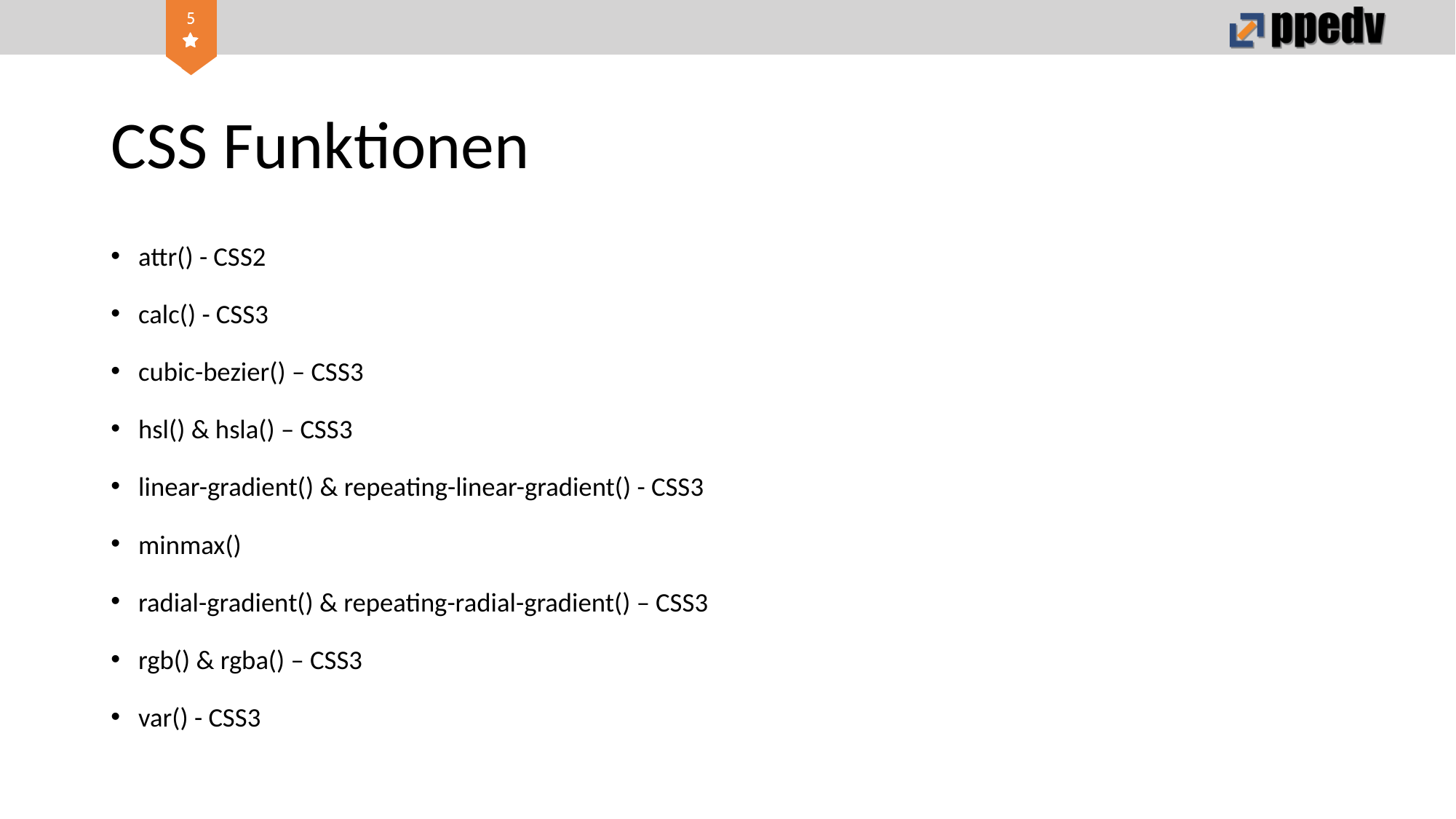

# CSS Funktionen
attr() - CSS2
calc() - CSS3
cubic-bezier() – CSS3
hsl() & hsla() – CSS3
linear-gradient() & repeating-linear-gradient() - CSS3
minmax()
radial-gradient() & repeating-radial-gradient() – CSS3
rgb() & rgba() – CSS3
var() - CSS3